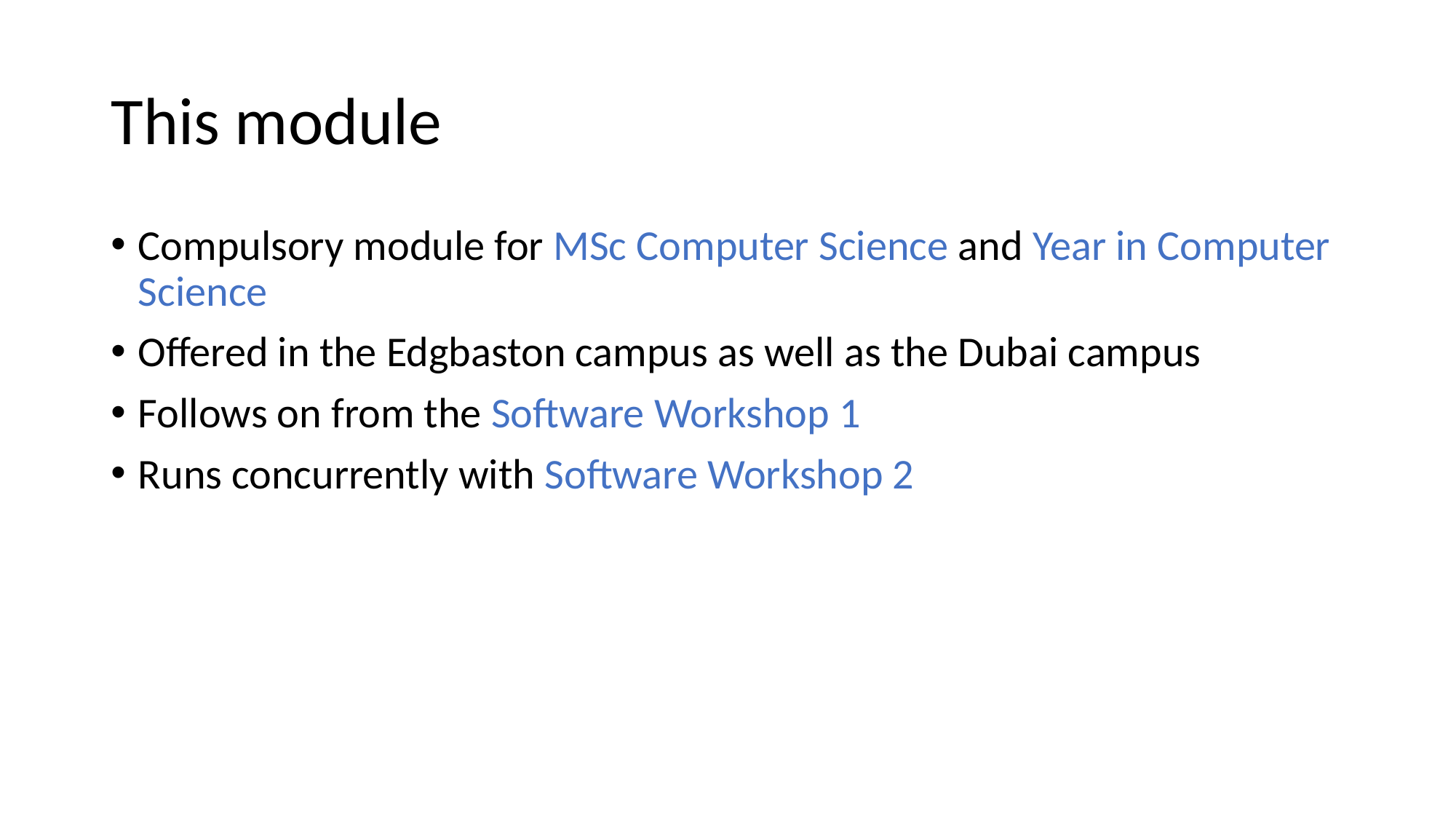

# This module
Compulsory module for MSc Computer Science and Year in Computer Science
Offered in the Edgbaston campus as well as the Dubai campus
Follows on from the Software Workshop 1
Runs concurrently with Software Workshop 2